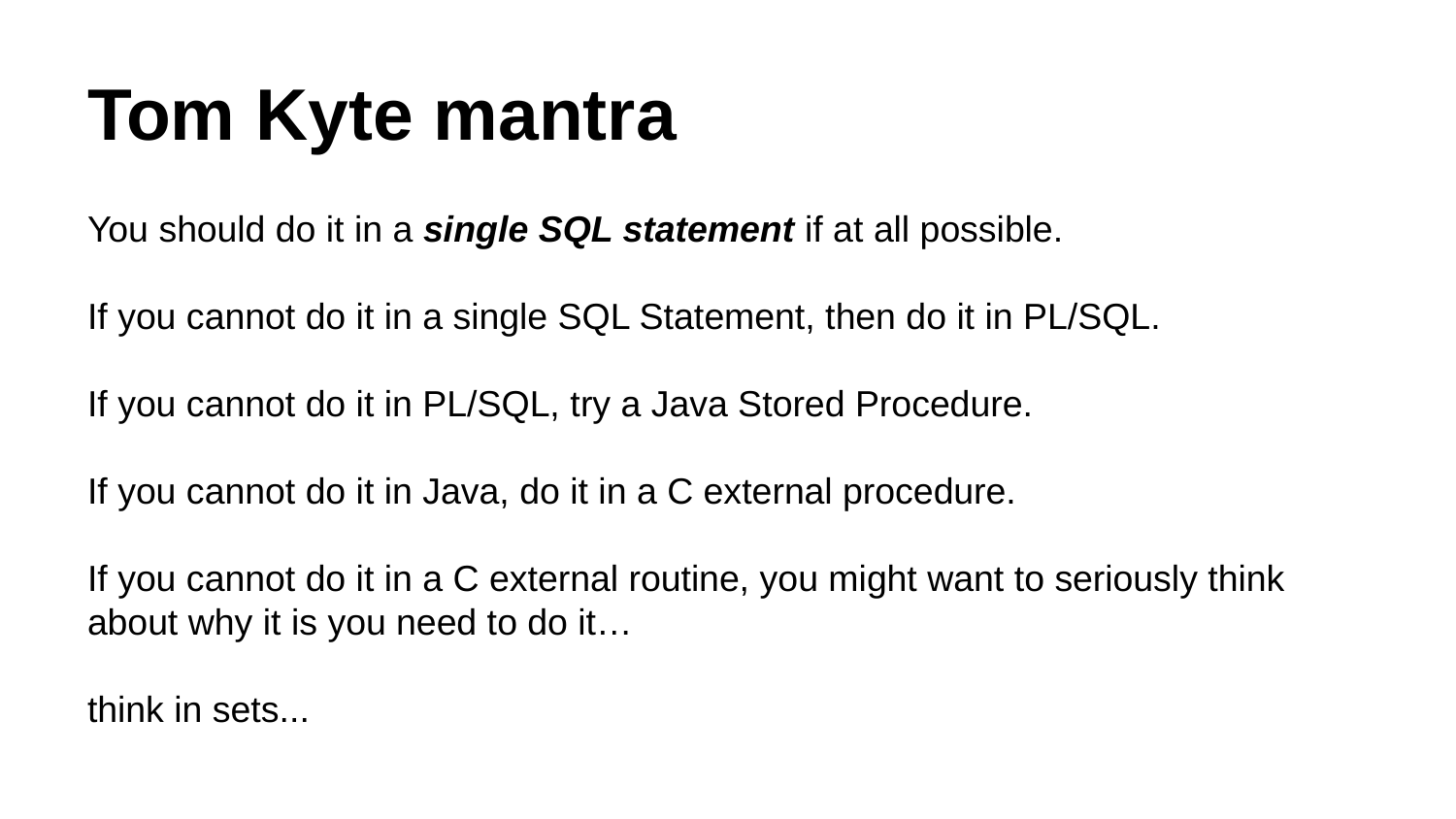

# Tom Kyte mantra
You should do it in a single SQL statement if at all possible.
If you cannot do it in a single SQL Statement, then do it in PL/SQL.
If you cannot do it in PL/SQL, try a Java Stored Procedure.
If you cannot do it in Java, do it in a C external procedure.
If you cannot do it in a C external routine, you might want to seriously think about why it is you need to do it…
think in sets...